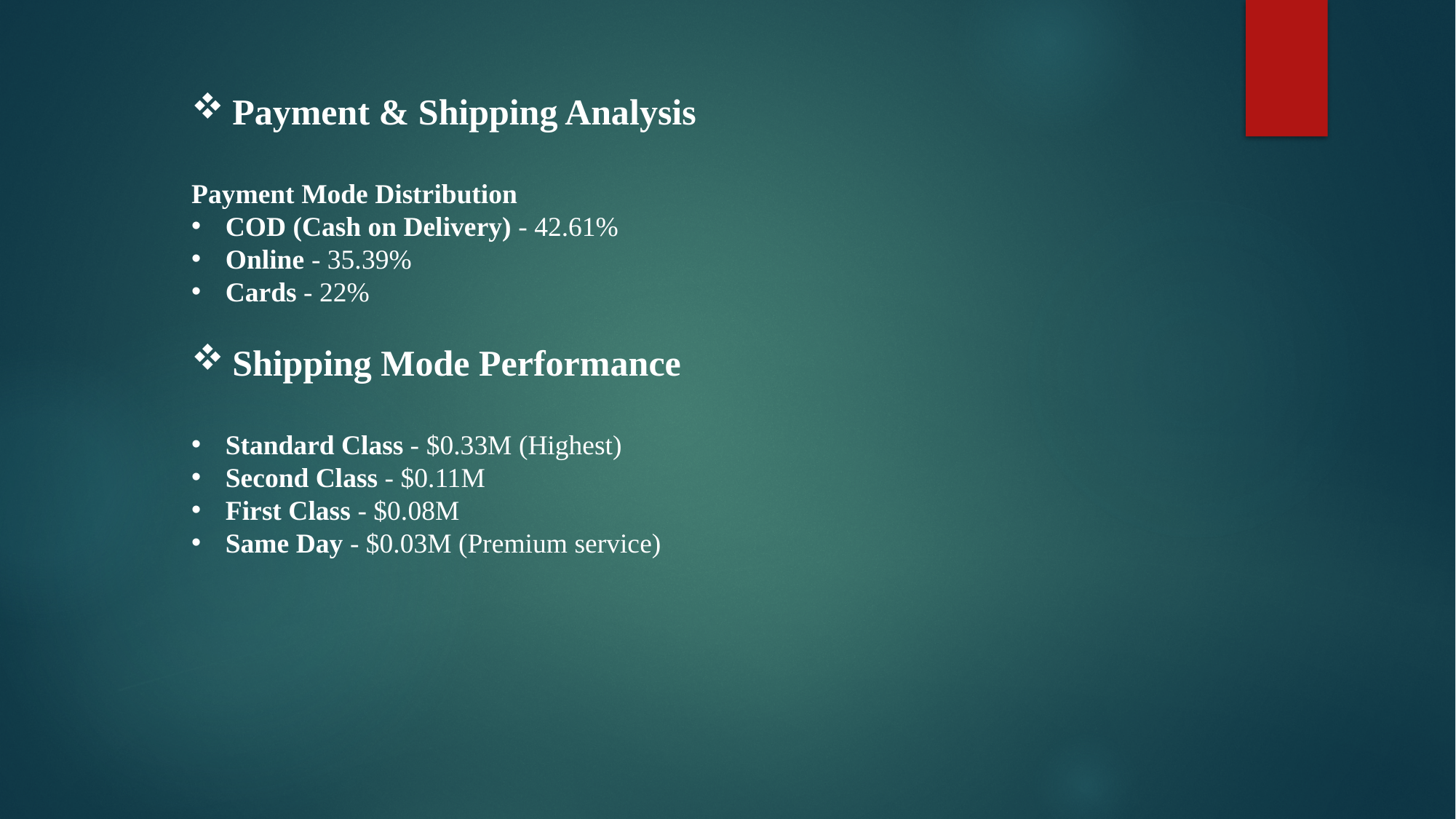

Payment & Shipping Analysis

Payment Mode Distribution
COD (Cash on Delivery) - 42.61%
Online - 35.39%
Cards - 22%

Shipping Mode Performance

Standard Class - $0.33M (Highest)
Second Class - $0.11M
First Class - $0.08M
Same Day - $0.03M (Premium service)